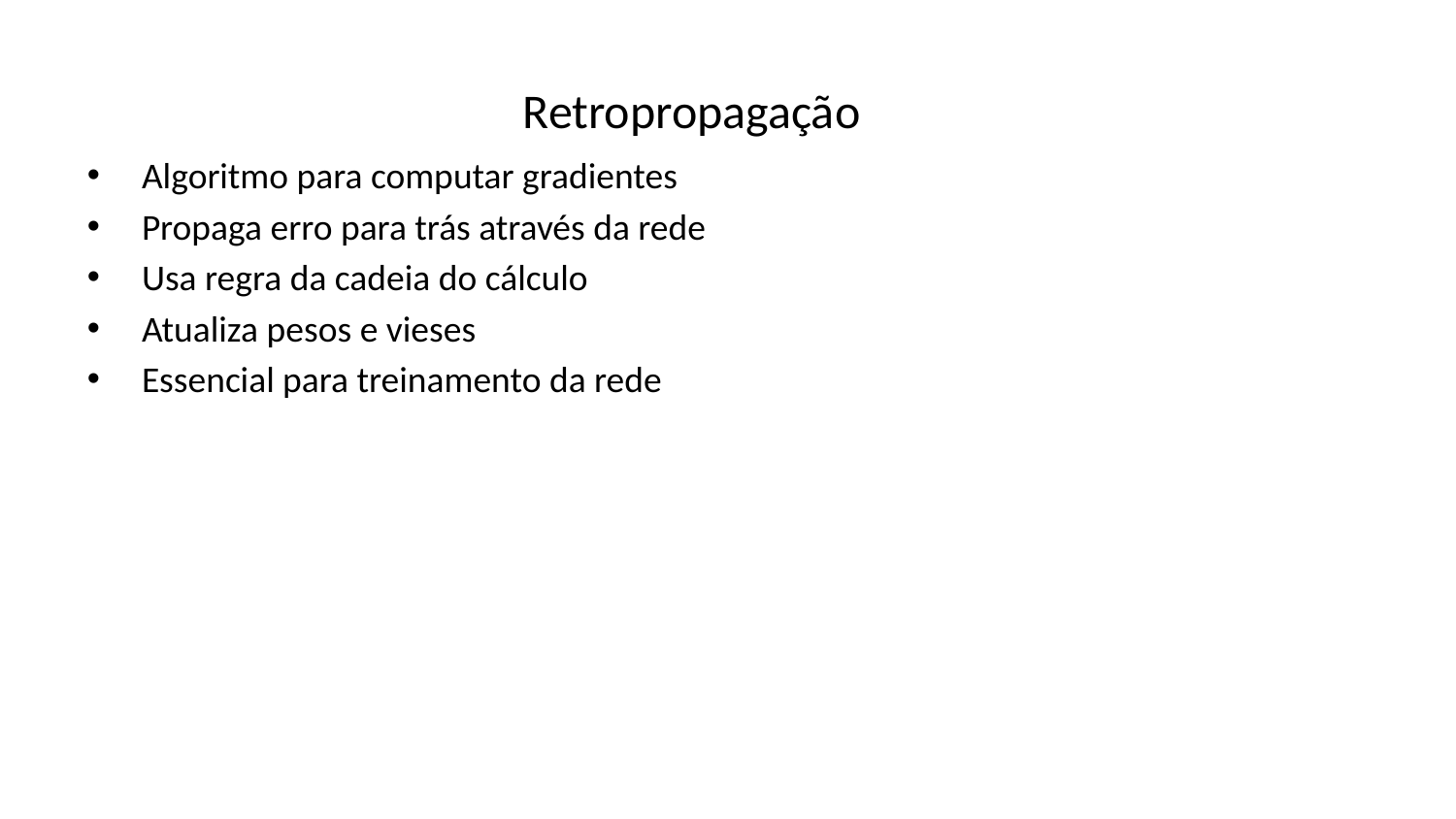

Retropropagação
Algoritmo para computar gradientes
Propaga erro para trás através da rede
Usa regra da cadeia do cálculo
Atualiza pesos e vieses
Essencial para treinamento da rede